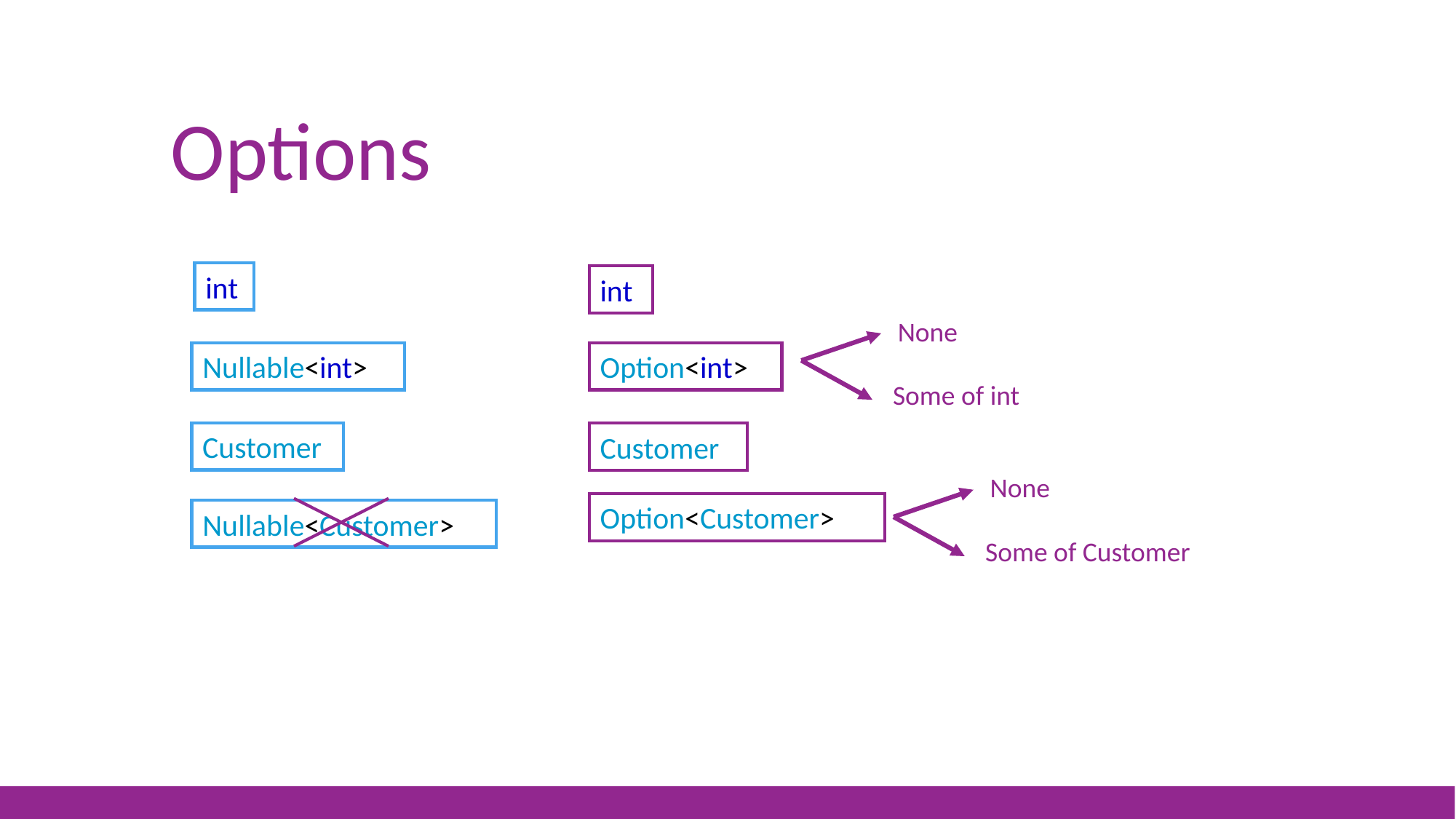

# Options
int
int
None
Some of int
Nullable<int>
Option<int>
Customer
Customer
None
Some of Customer
Option<Customer>
Nullable<Customer>